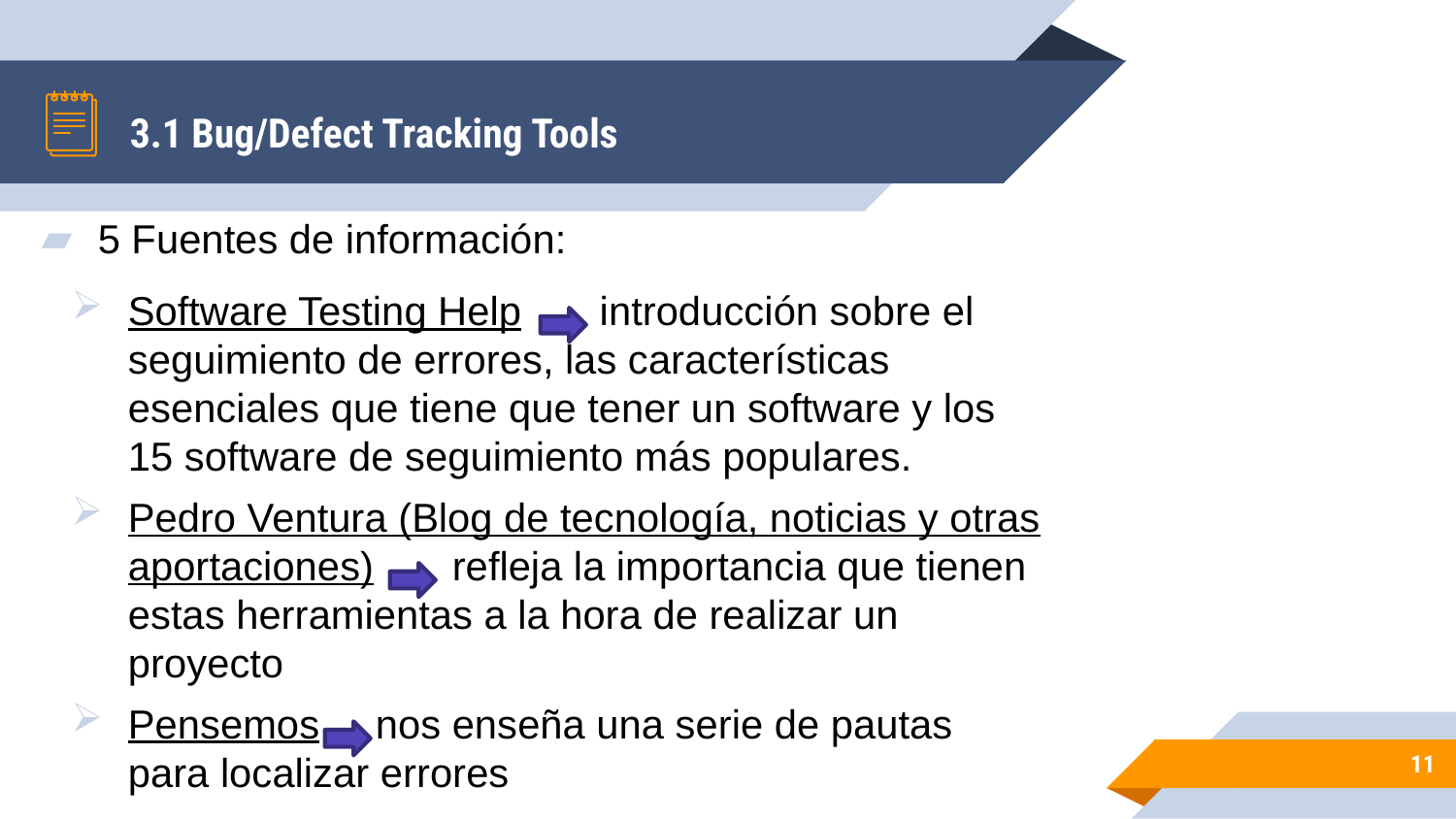

# 3.1 Bug/Defect Tracking Tools

5 Fuentes de información:
Software Testing Help       introducción sobre el seguimiento de errores, las características esenciales que tiene que tener un software y los 15 software de seguimiento más populares.
Pedro Ventura (Blog de tecnología, noticias y otras aportaciones)       refleja la importancia que tienen estas herramientas a la hora de realizar un proyecto
Pensemos     nos enseña una serie de pautas para localizar errores

11